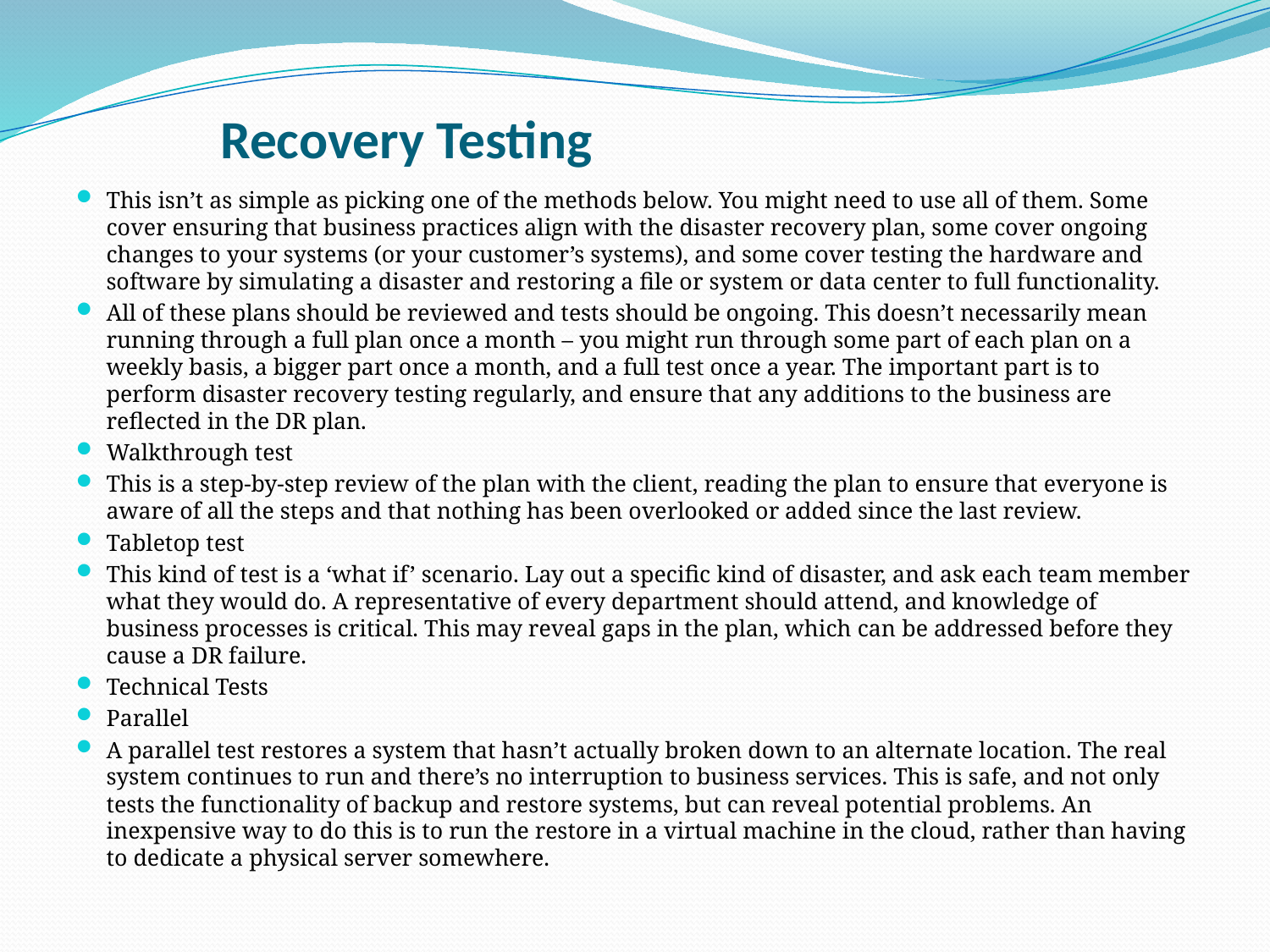

# Recovery Testing
This isn’t as simple as picking one of the methods below. You might need to use all of them. Some cover ensuring that business practices align with the disaster recovery plan, some cover ongoing changes to your systems (or your customer’s systems), and some cover testing the hardware and software by simulating a disaster and restoring a file or system or data center to full functionality.
All of these plans should be reviewed and tests should be ongoing. This doesn’t necessarily mean running through a full plan once a month – you might run through some part of each plan on a weekly basis, a bigger part once a month, and a full test once a year. The important part is to perform disaster recovery testing regularly, and ensure that any additions to the business are reflected in the DR plan.
Walkthrough test
This is a step-by-step review of the plan with the client, reading the plan to ensure that everyone is aware of all the steps and that nothing has been overlooked or added since the last review.
Tabletop test
This kind of test is a ‘what if’ scenario. Lay out a specific kind of disaster, and ask each team member what they would do. A representative of every department should attend, and knowledge of business processes is critical. This may reveal gaps in the plan, which can be addressed before they cause a DR failure.
Technical Tests
Parallel
A parallel test restores a system that hasn’t actually broken down to an alternate location. The real system continues to run and there’s no interruption to business services. This is safe, and not only tests the functionality of backup and restore systems, but can reveal potential problems. An inexpensive way to do this is to run the restore in a virtual machine in the cloud, rather than having to dedicate a physical server somewhere.